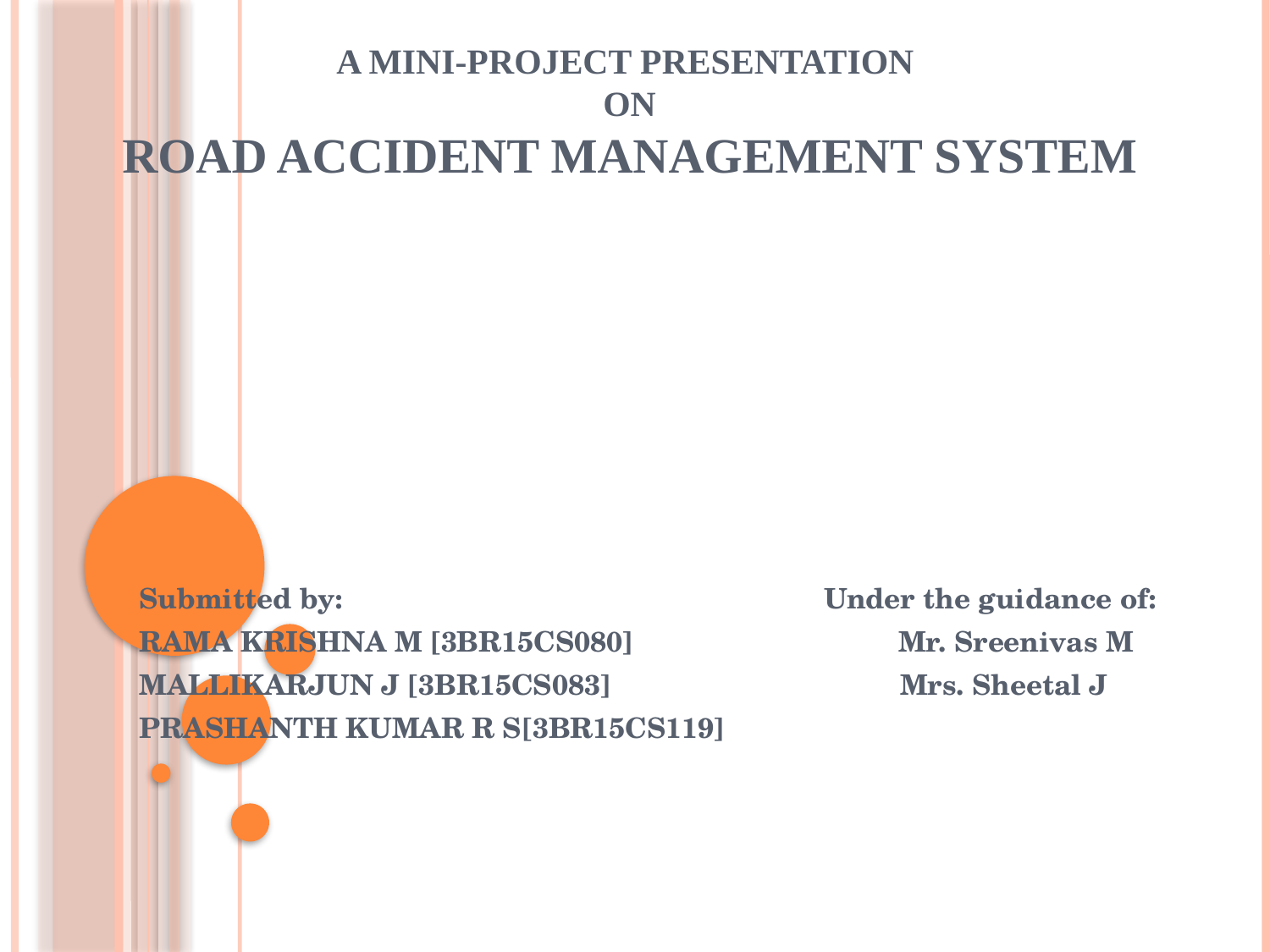

# A Mini-project presentation on ROAD ACCIDENT MANAGEMENT SYSTEM

Submitted by:                                                            Under the guidance of:
RAMA KRISHNA M [3BR15CS080]                                 Mr. Sreenivas M
MALLIKARJUN J [3BR15CS083]                                    Mrs. Sheetal J
PRASHANTH KUMAR R S[3BR15CS119]